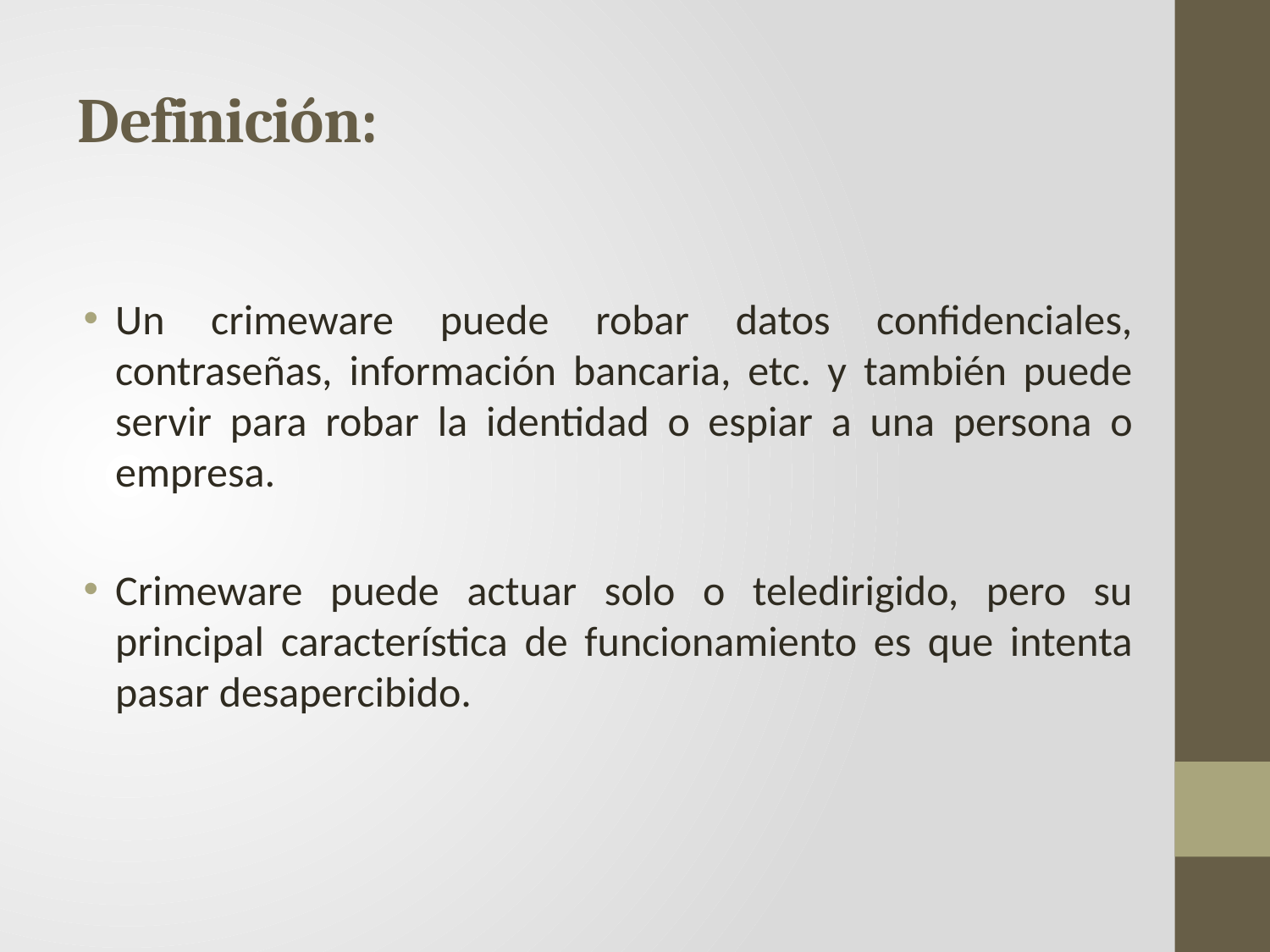

# Definición:
Un crimeware puede robar datos confidenciales, contraseñas, información bancaria, etc. y también puede servir para robar la identidad o espiar a una persona o empresa.

Crimeware puede actuar solo o teledirigido, pero su principal característica de funcionamiento es que intenta pasar desapercibido.